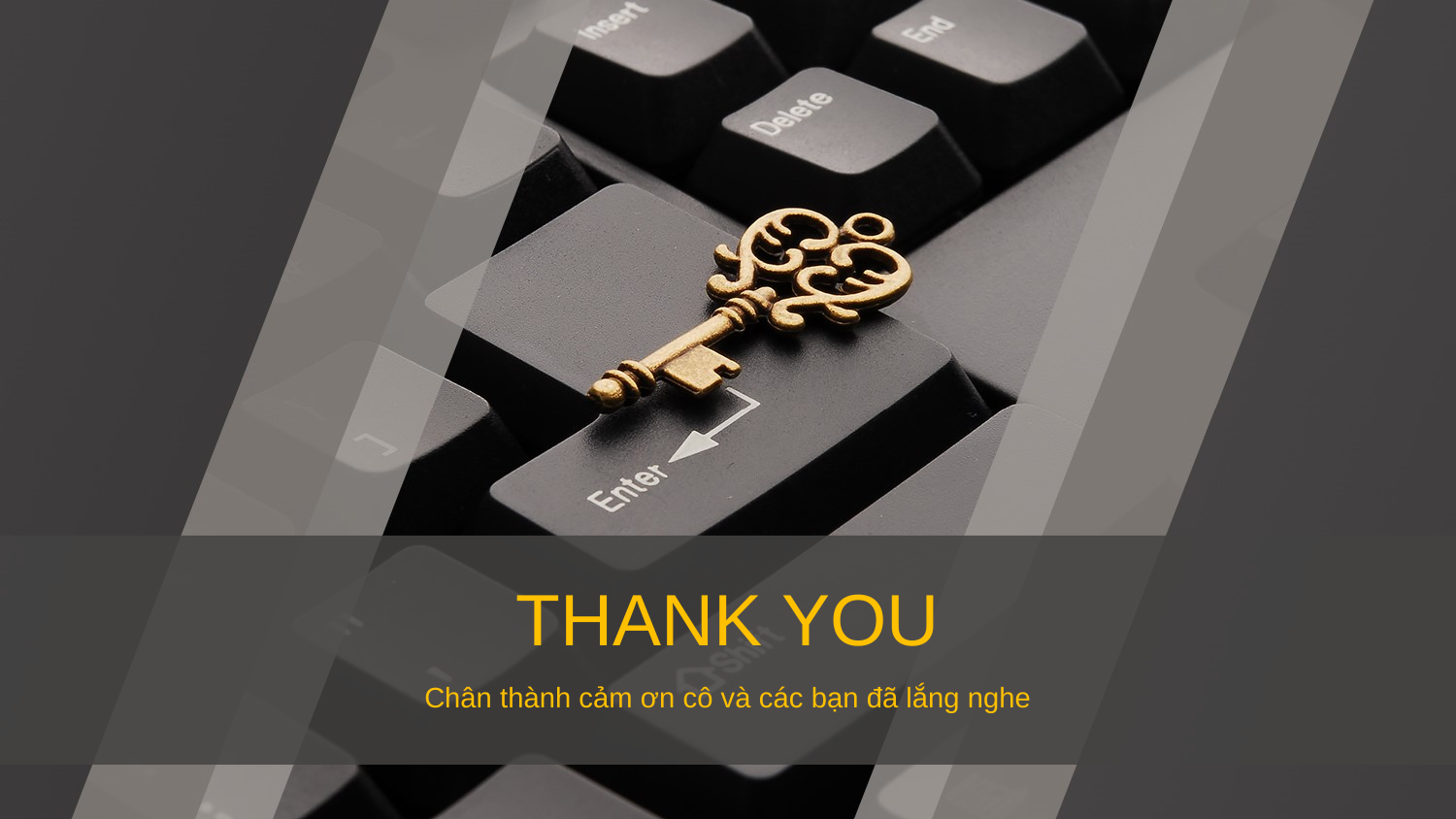

THANK YOU
Chân thành cảm ơn cô và các bạn đã lắng nghe